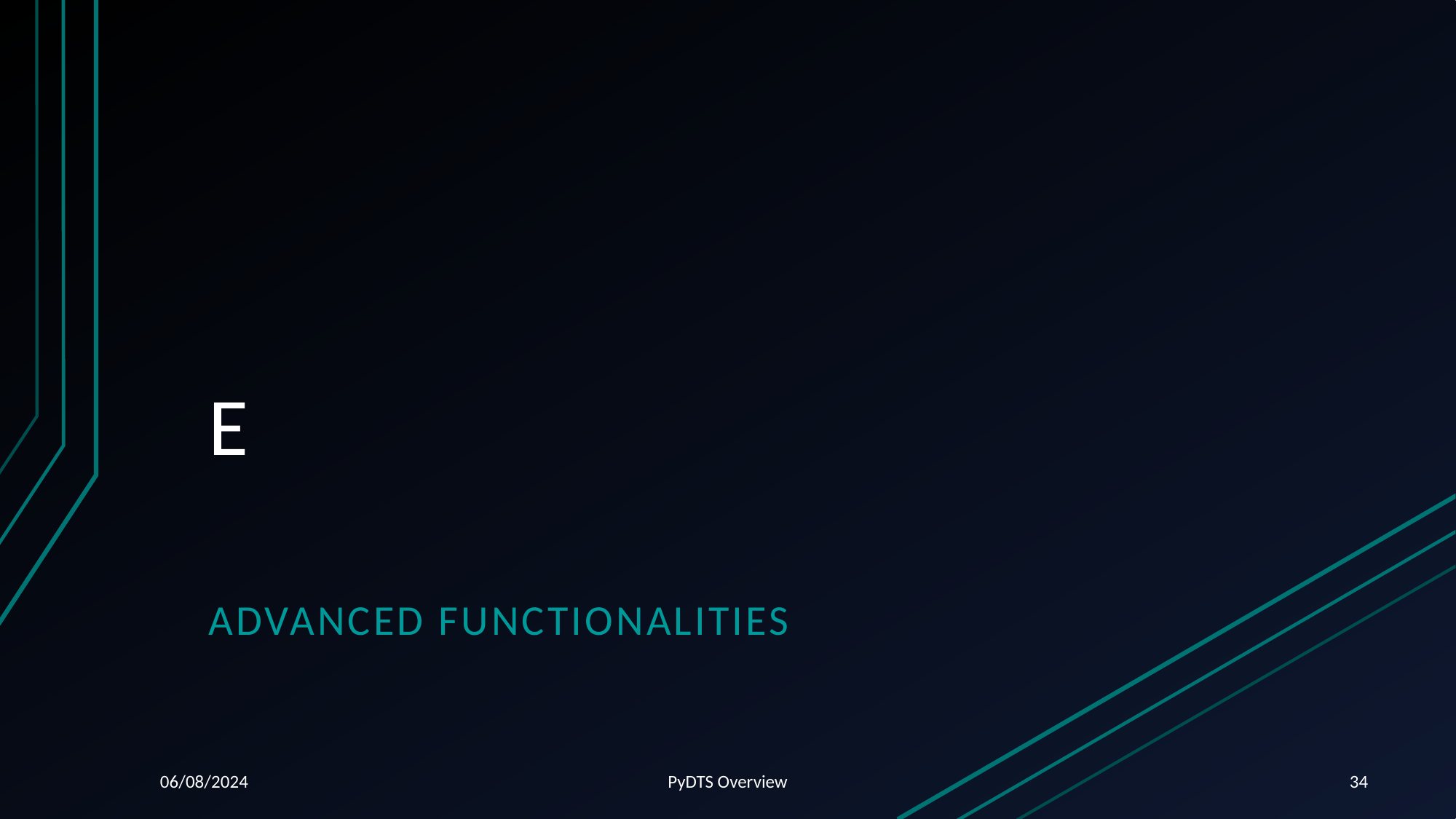

# E
Advanced functionalities
06/08/2024
PyDTS Overview
34